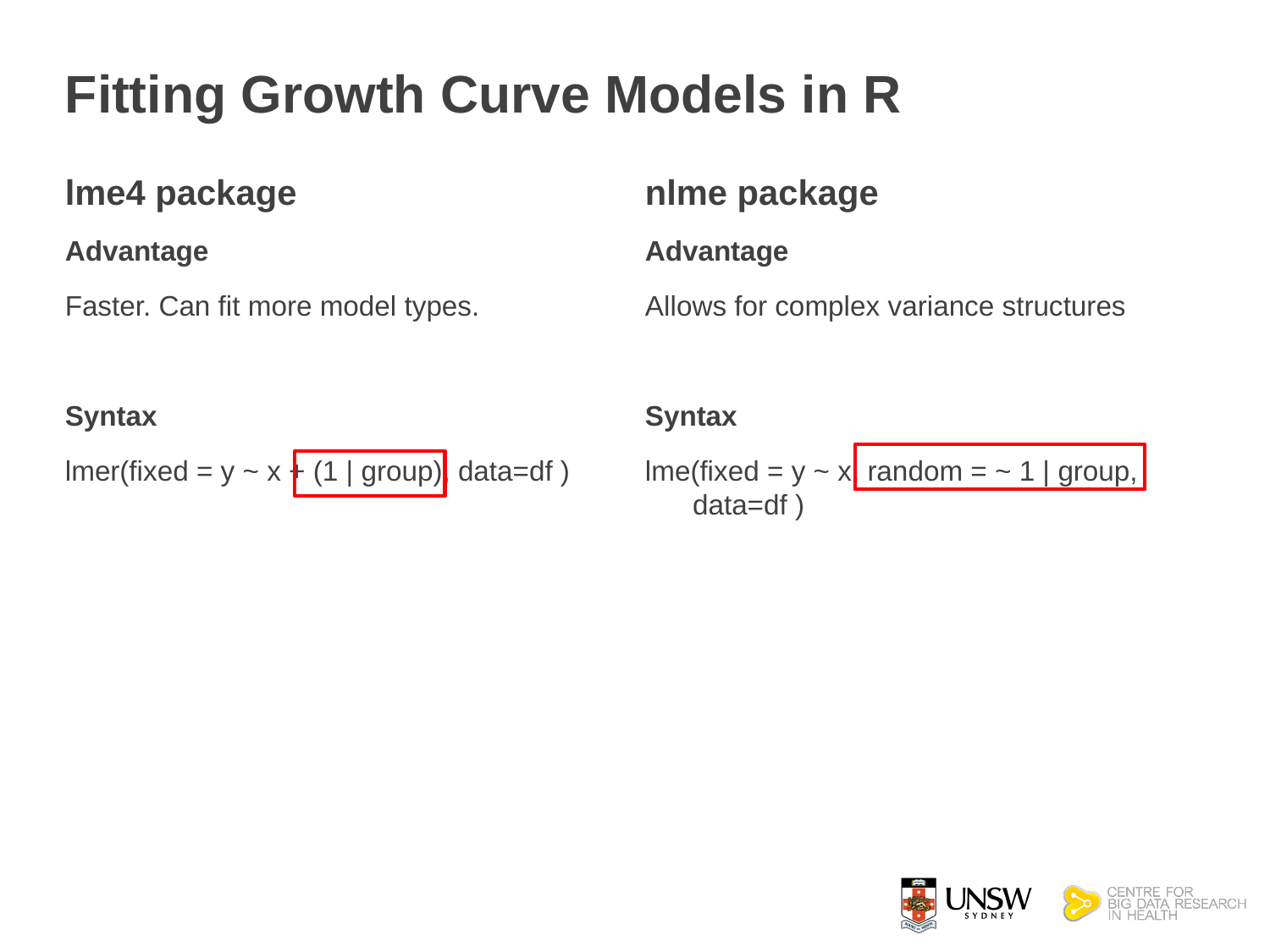

# Fitting Growth Curve Models in R
nlme package
Advantage
Allows for complex variance structures

Syntax
lme(fixed = y ~ x, random = ~ 1 | group, data=df )
lme4 package
Advantage
Faster. Can fit more model types.

Syntax
lmer(fixed = y ~ x + (1 | group), data=df )